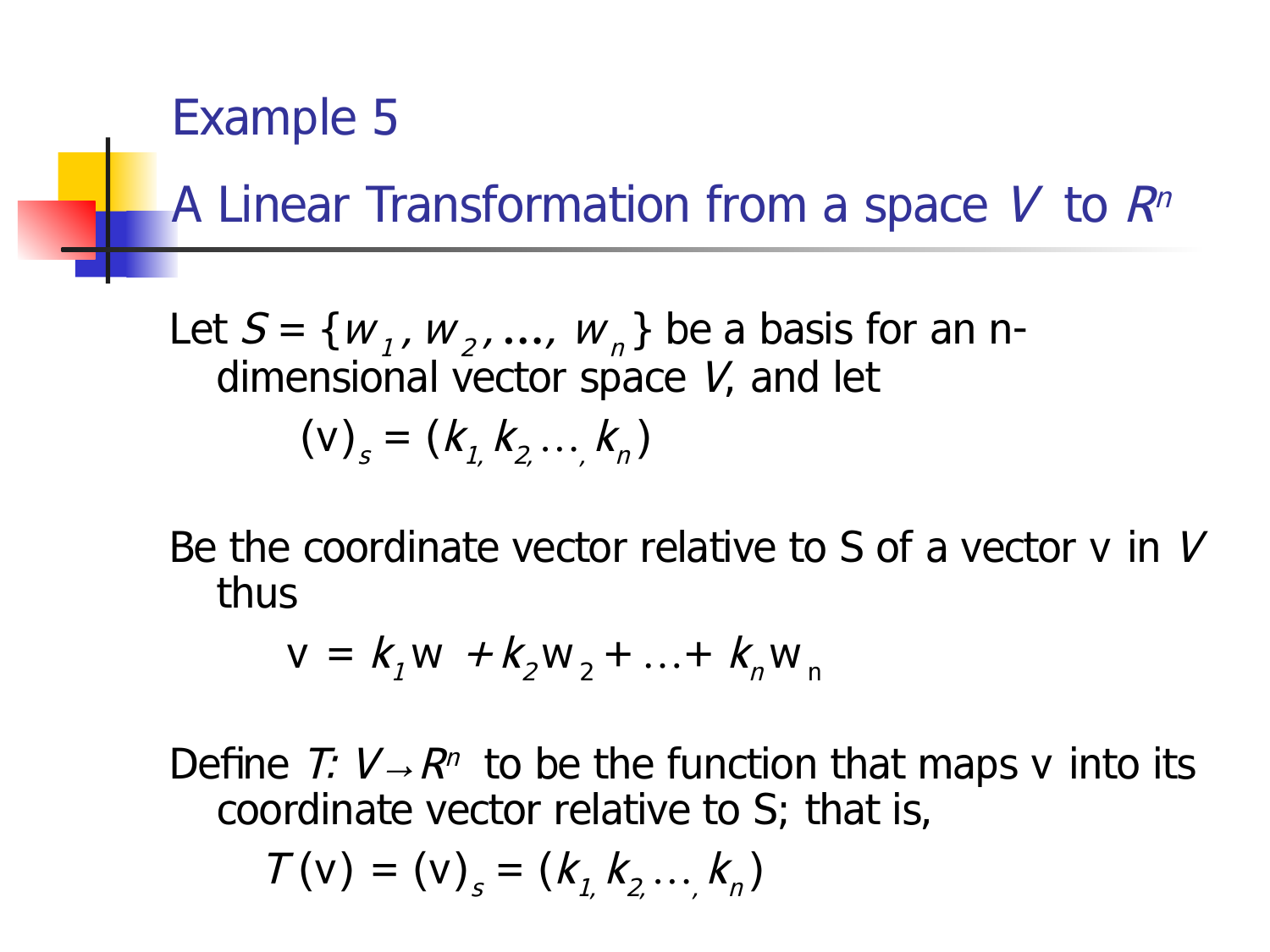

# Example 5 A Linear Transformation from a space V  to Rn
Let S = {w1 , w2 , …, wn } be a basis for an n-dimensional vector space V, and let
          (v)s = (k1, k2, …, kn )

Be the coordinate vector relative to S of a vector v in V thus
         v = k1 w + k2 w2 + …+ kn wn

Define T: V→Rn  to be the function that maps v into its coordinate vector relative to S; that is,
       T (v) = (v)s = (k1, k2, …, kn )